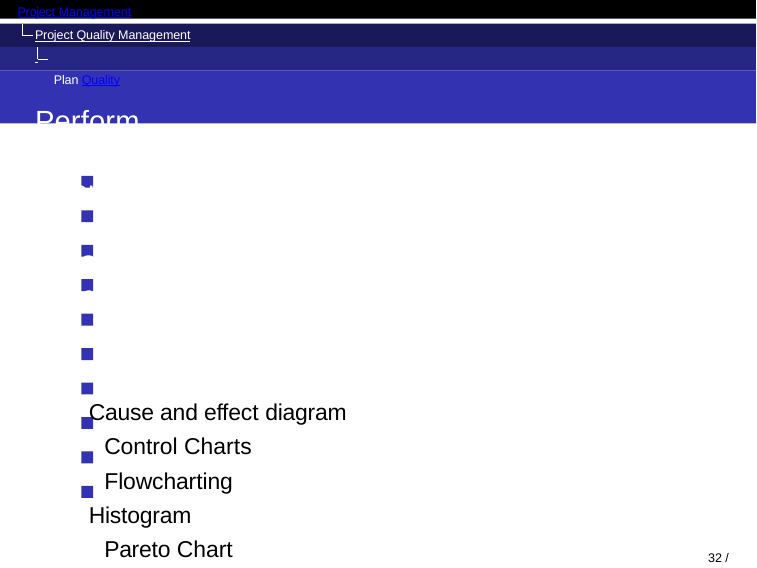

Project Management
Project Quality Management  Plan Quality

Perform Quality Control	Tools and Techniques

Cause and effect diagram  Control Charts  Flowcharting
Histogram  Pareto Chart  Run Chart  Scatter Diagram
Statistical Sampling  Inspection
Approved Change Request Review

32 / 52